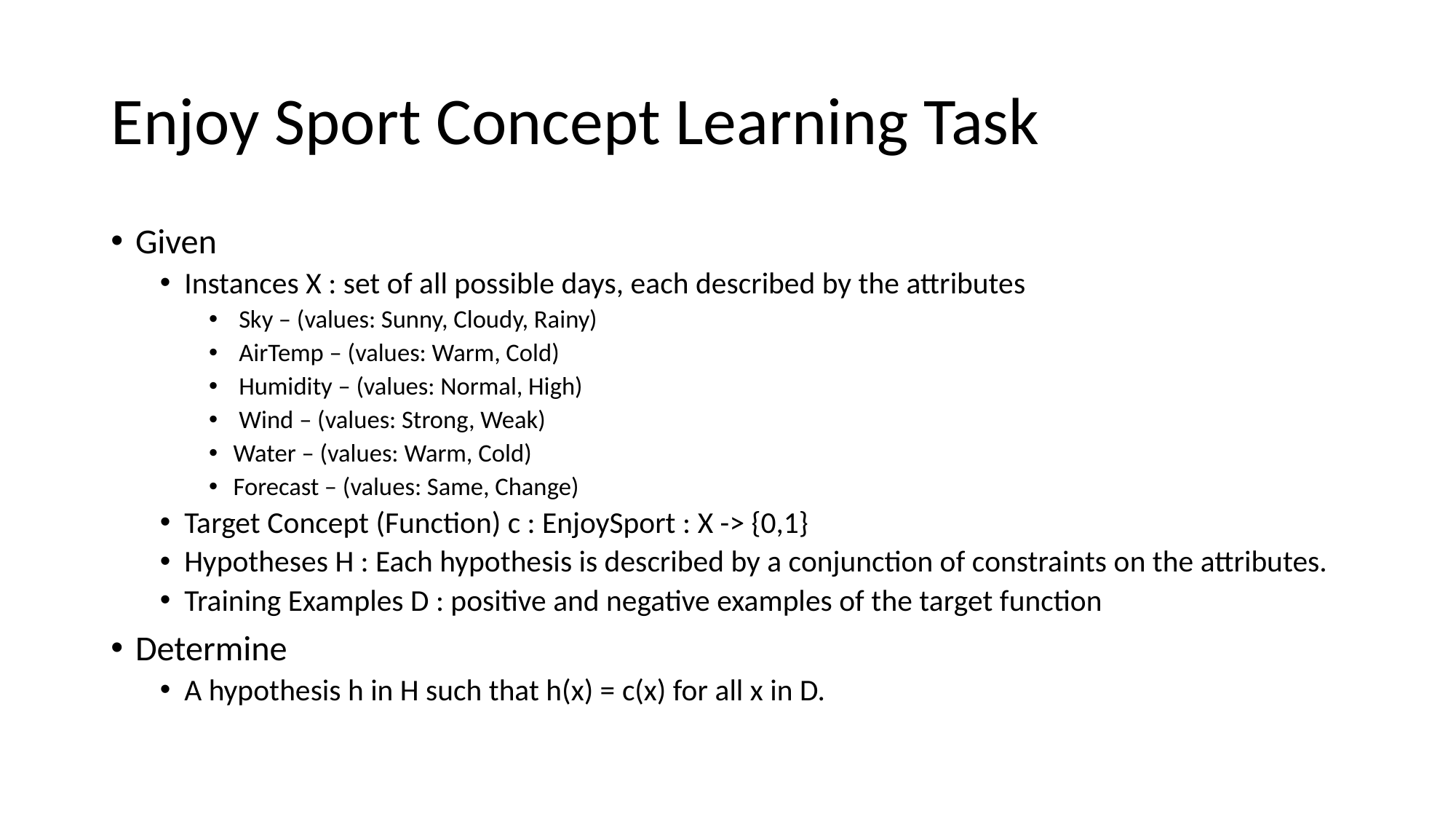

# Enjoy Sport Concept Learning Task
Given
Instances X : set of all possible days, each described by the attributes
 Sky – (values: Sunny, Cloudy, Rainy)
 AirTemp – (values: Warm, Cold)
 Humidity – (values: Normal, High)
 Wind – (values: Strong, Weak)
Water – (values: Warm, Cold)
Forecast – (values: Same, Change)
Target Concept (Function) c : EnjoySport : X -> {0,1}
Hypotheses H : Each hypothesis is described by a conjunction of constraints on the attributes.
Training Examples D : positive and negative examples of the target function
Determine
A hypothesis h in H such that h(x) = c(x) for all x in D.